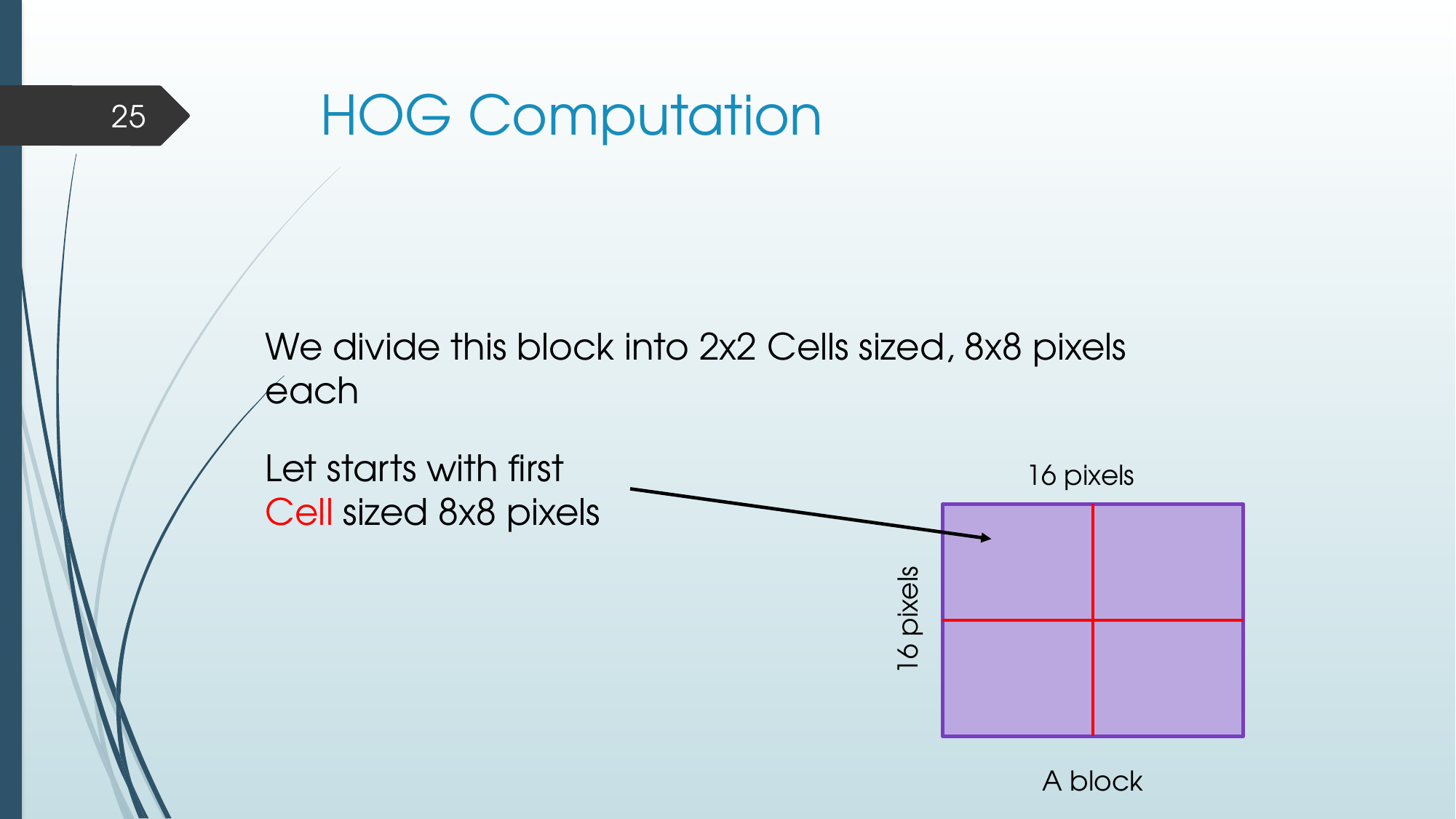

# HOG Computation
25
We divide this block into 2x2 Cells sized, 8x8 pixels each
Let starts with first Cell sized 8x8 pixels
16 pixels

16 pixels
A block